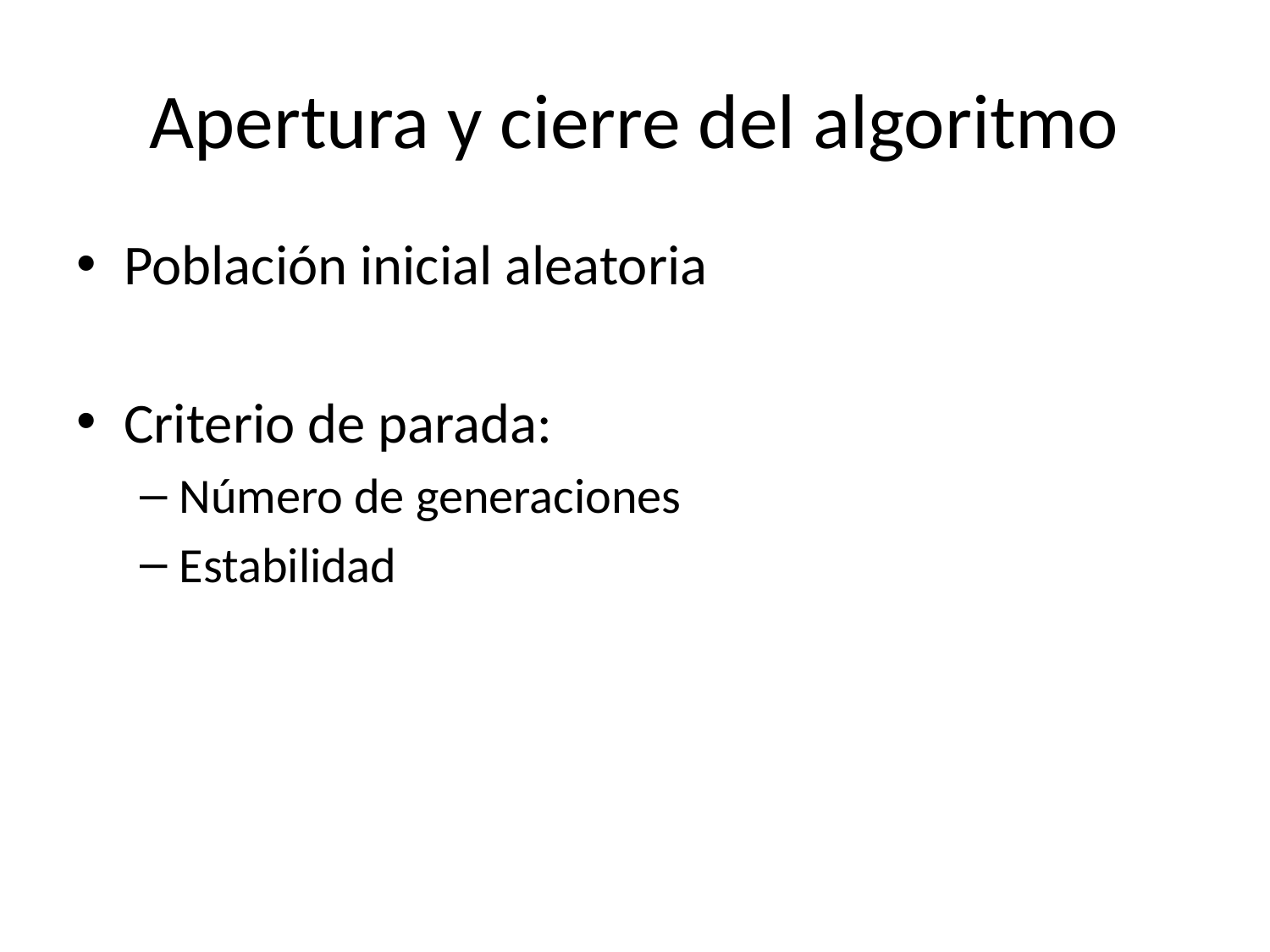

# Apertura y cierre del algoritmo
Población inicial aleatoria

Criterio de parada:
Número de generaciones
Estabilidad